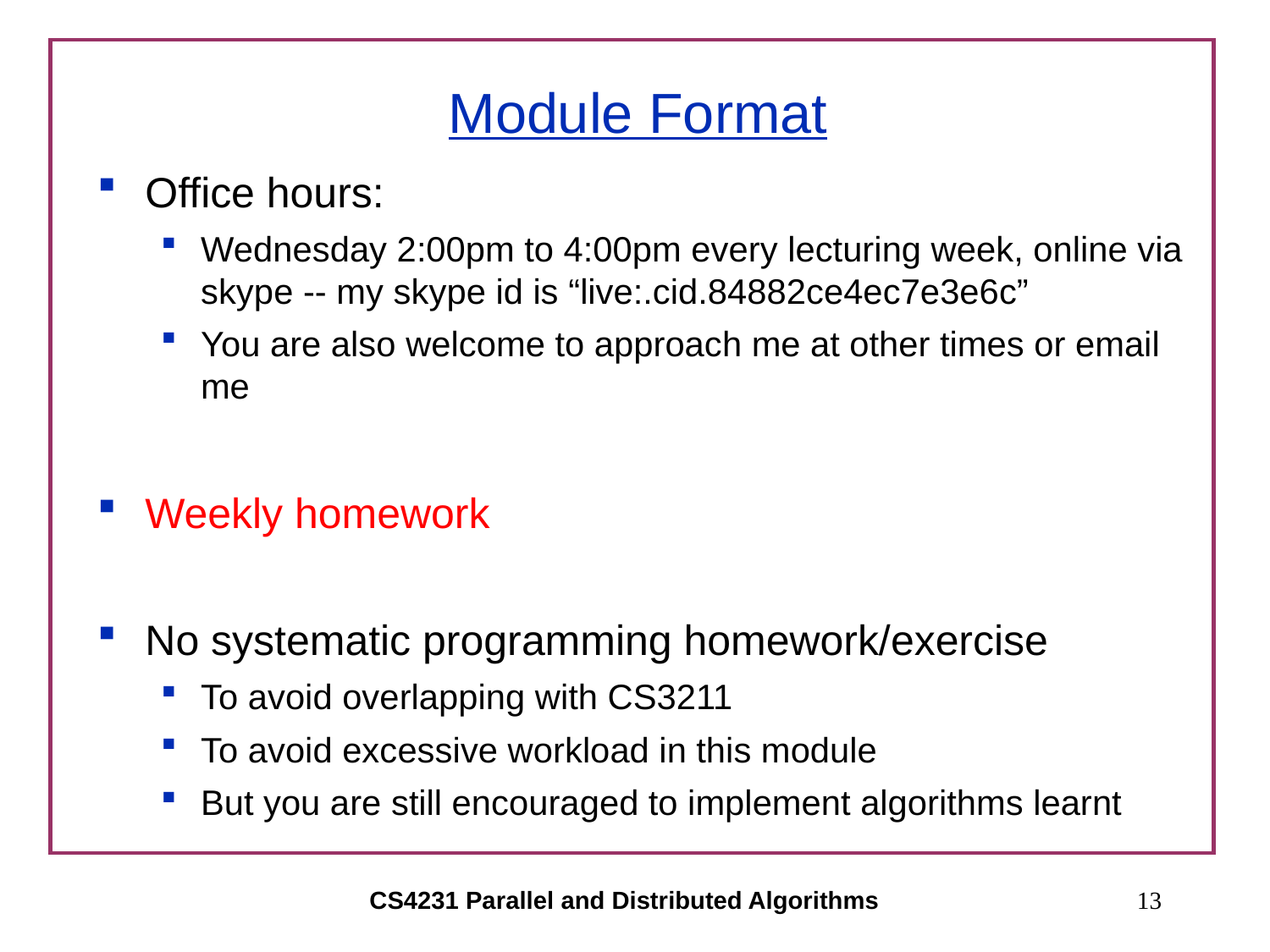

# Module Format
Office hours:
Wednesday 2:00pm to 4:00pm every lecturing week, online via skype -- my skype id is “live:.cid.84882ce4ec7e3e6c”
You are also welcome to approach me at other times or email me

Weekly homework

No systematic programming homework/exercise
To avoid overlapping with CS3211
To avoid excessive workload in this module
But you are still encouraged to implement algorithms learnt
CS4231 Parallel and Distributed Algorithms
13